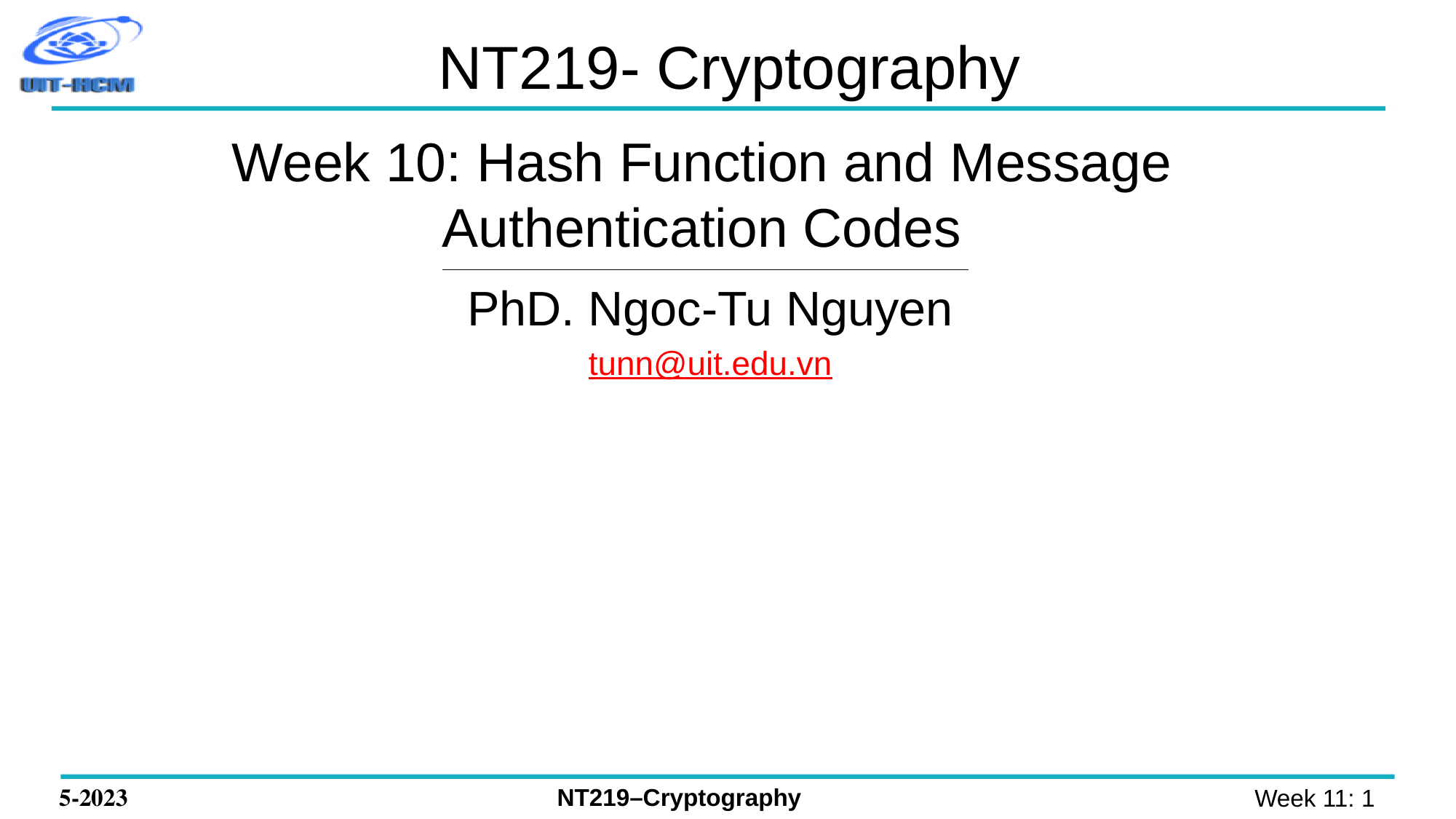

# NT219- Cryptography
Week 10: Hash Function and Message Authentication Codes

PhD. Ngoc-Tu Nguyen
tunn@uit.edu.vn